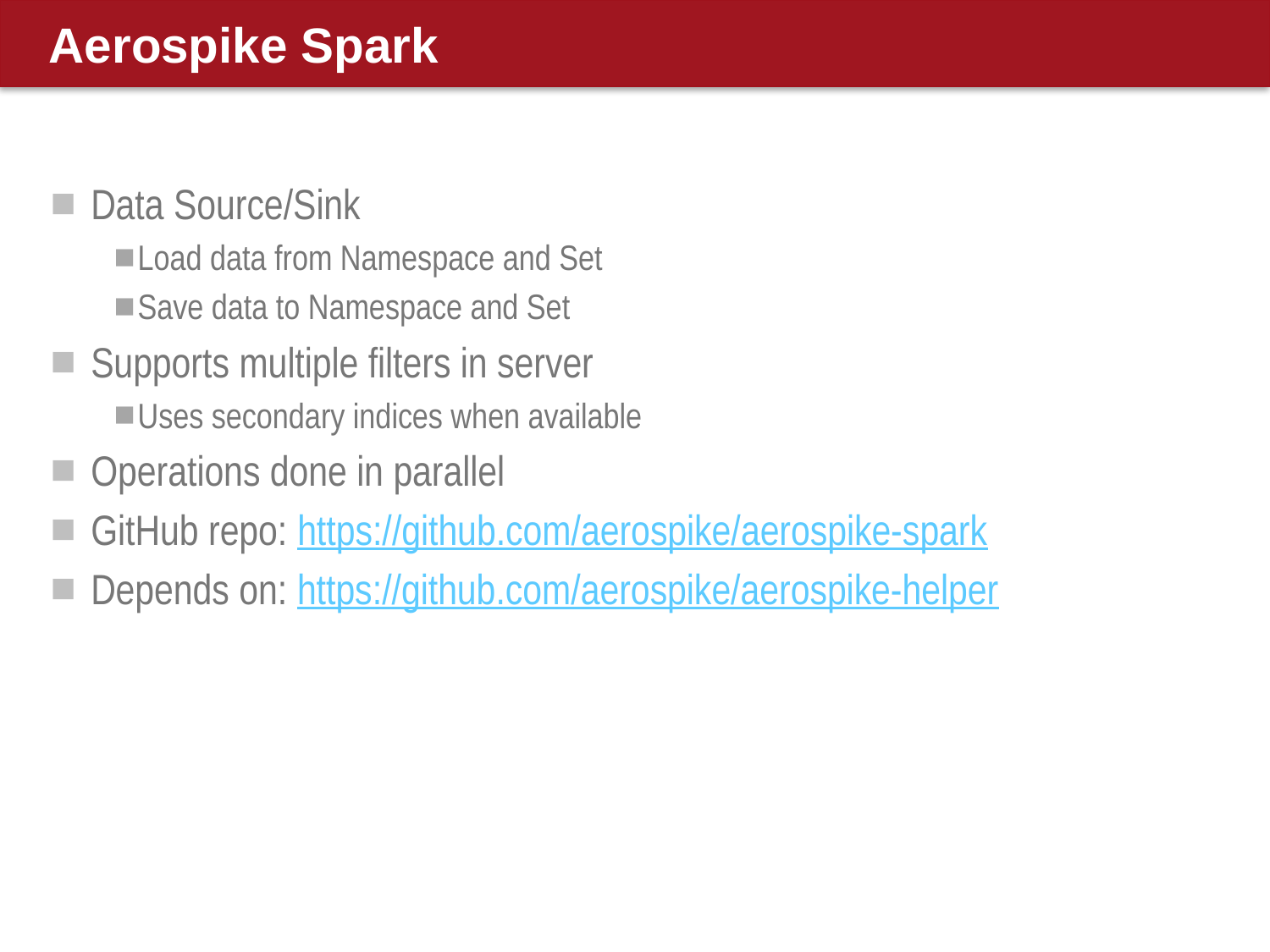

# Aerospike Spark
Data Source/Sink
Load data from Namespace and Set
Save data to Namespace and Set
Supports multiple filters in server
Uses secondary indices when available
Operations done in parallel
GitHub repo: https://github.com/aerospike/aerospike-spark
Depends on: https://github.com/aerospike/aerospike-helper